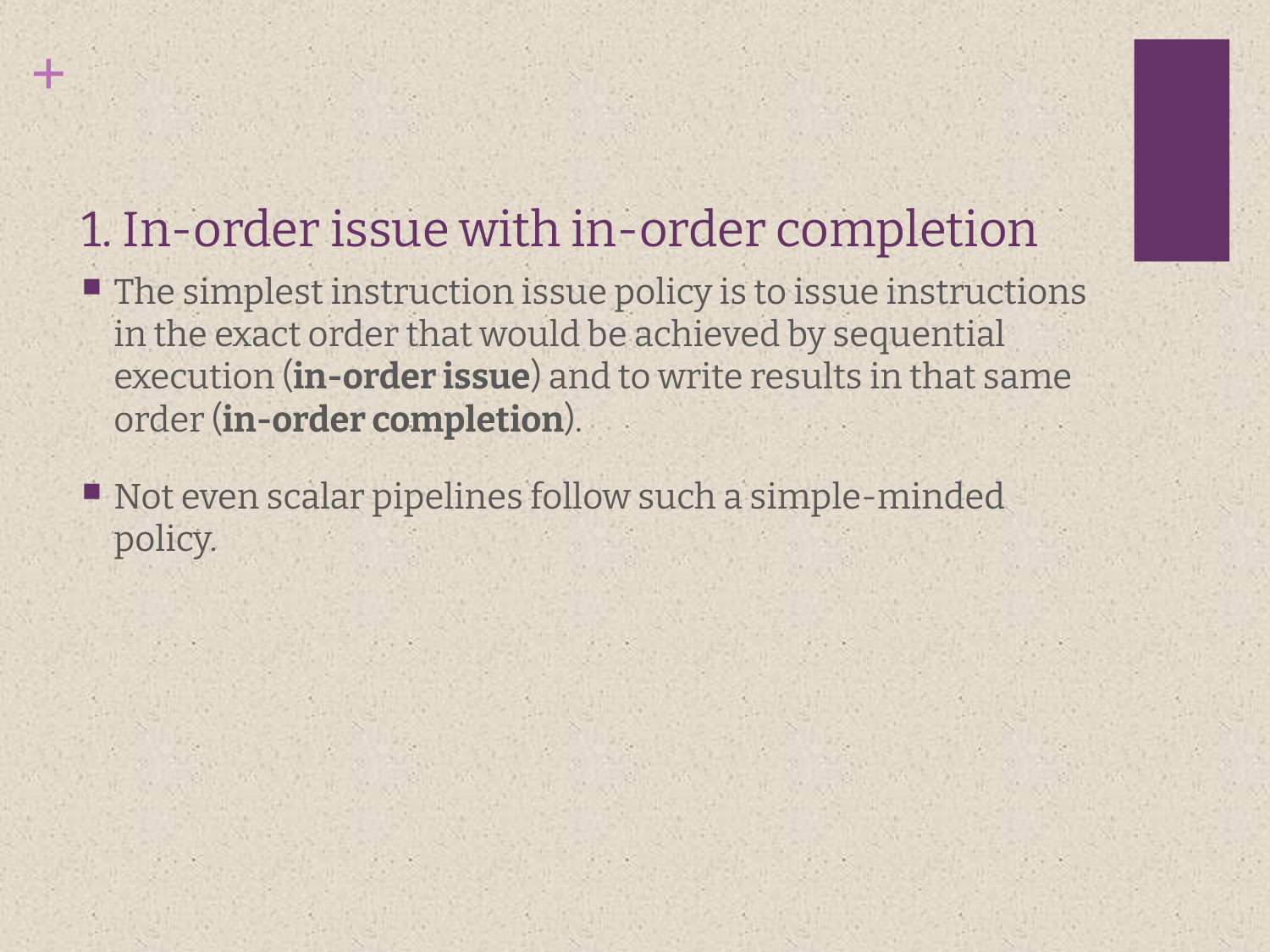

# 1. In-order issue with in-order completion
The simplest instruction issue policy is to issue instructions in the exact order that would be achieved by sequential execution (in-order issue) and to write results in that same order (in-order completion).
Not even scalar pipelines follow such a simple-minded policy.